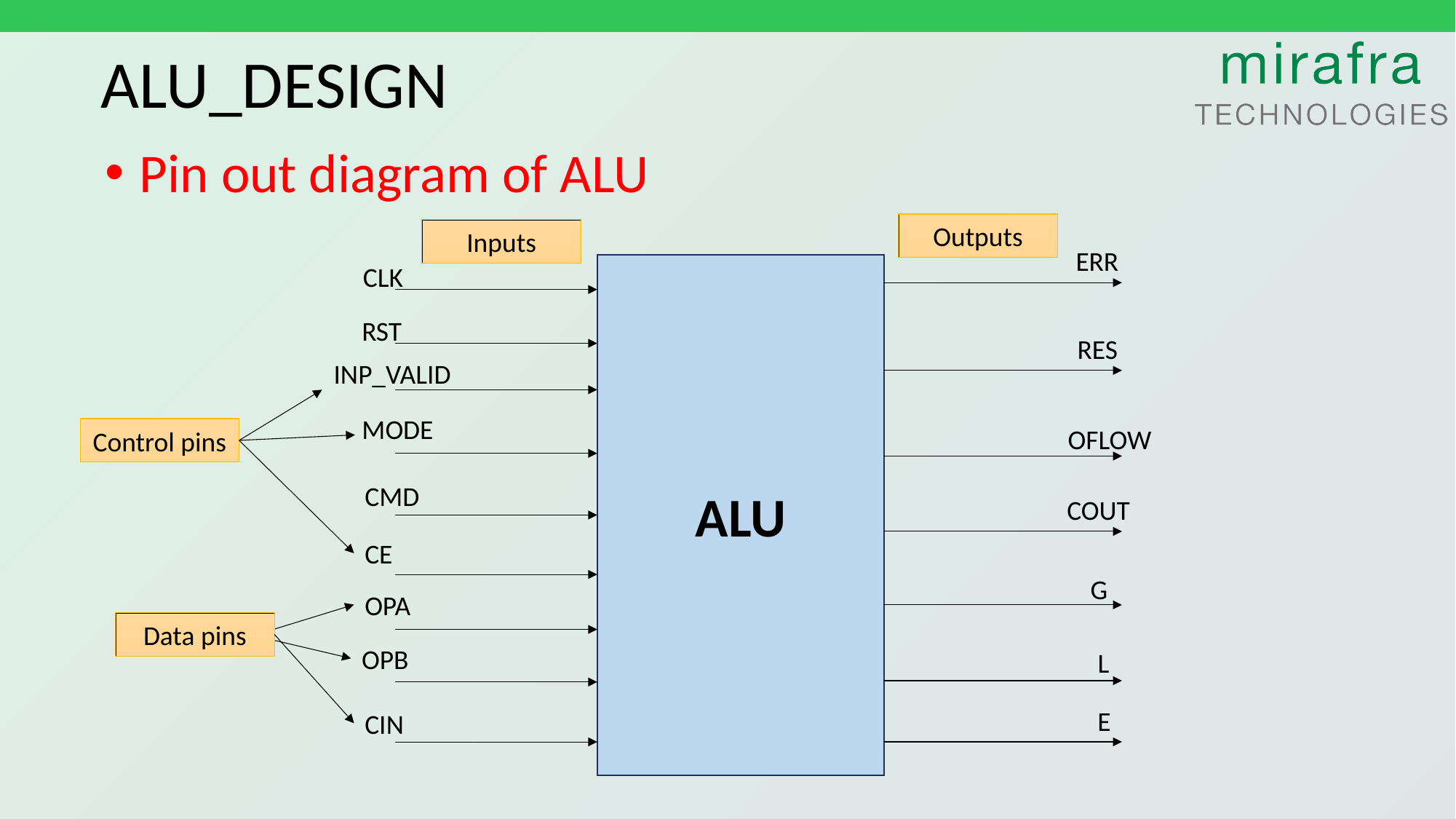

# ALU_DESIGN
Pin out diagram of ALU
Outputs
Inputs
ERR
CLK
ALU
RST
RES
INP_VALID
MODE
OFLOW
Control pins
CMD
COUT
CE
G
OPA
Data pins
OPB
L
E
CIN